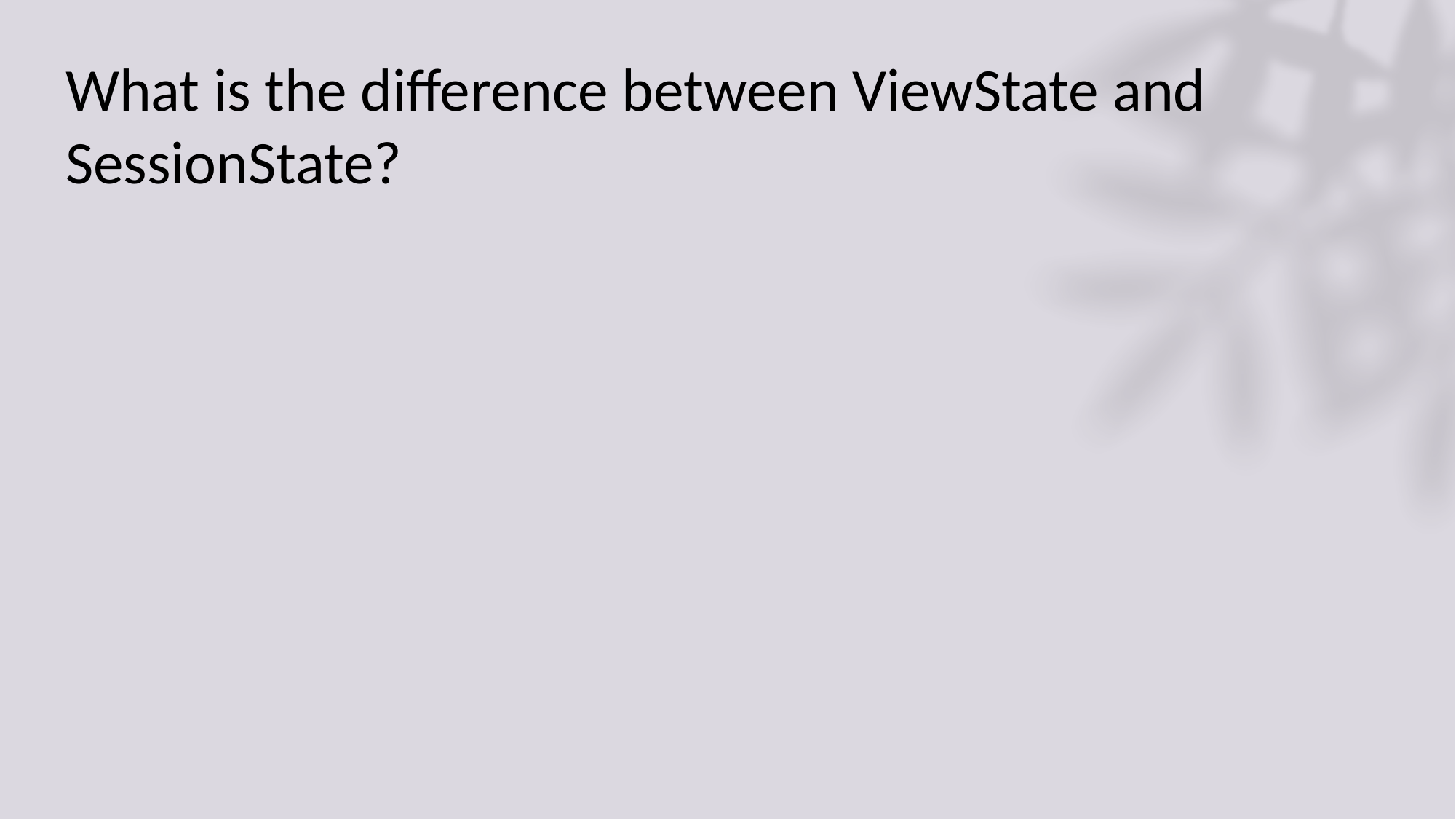

# What is the difference between ViewState and SessionState?